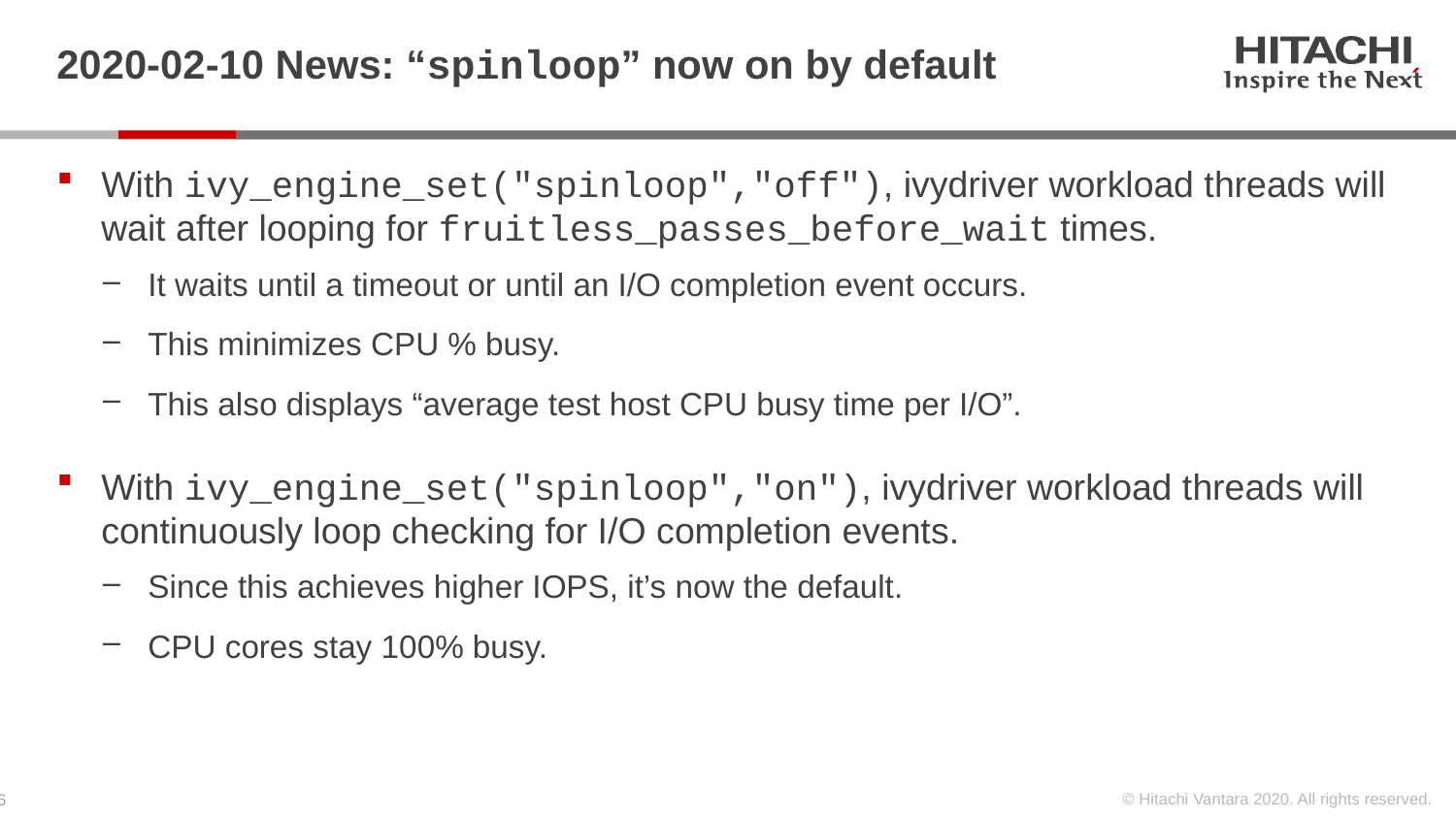

# 2020-02-10 News: “spinloop” now on by default
With ivy_engine_set("spinloop","off"), ivydriver workload threads will wait after looping for fruitless_passes_before_wait times.
It waits until a timeout or until an I/O completion event occurs.
This minimizes CPU % busy.
This also displays “average test host CPU busy time per I/O”.
With ivy_engine_set("spinloop","on"), ivydriver workload threads will continuously loop checking for I/O completion events.
Since this achieves higher IOPS, it’s now the default.
CPU cores stay 100% busy.